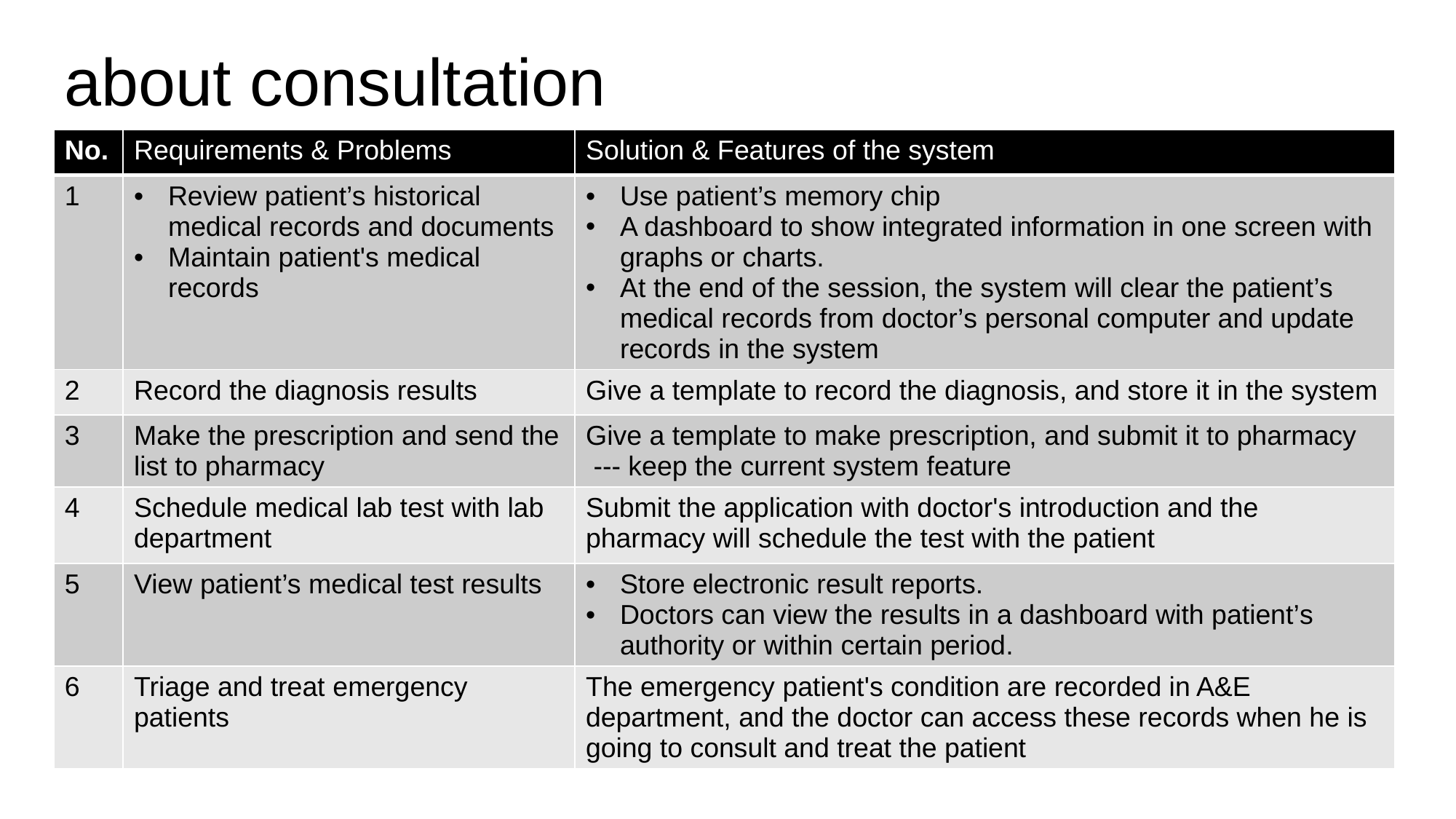

# about consultation
| No. | Requirements & Problems | Solution & Features of the system |
| --- | --- | --- |
| 1 | Review patient’s historical medical records and documents Maintain patient's medical records | Use patient’s memory chip A dashboard to show integrated information in one screen with graphs or charts. At the end of the session, the system will clear the patient’s medical records from doctor’s personal computer and update records in the system |
| 2 | Record the diagnosis results | Give a template to record the diagnosis, and store it in the system |
| 3 | Make the prescription and send the list to pharmacy | Give a template to make prescription, and submit it to pharmacy --- keep the current system feature |
| 4 | Schedule medical lab test with lab department | Submit the application with doctor's introduction and the pharmacy will schedule the test with the patient |
| 5 | View patient’s medical test results | Store electronic result reports. Doctors can view the results in a dashboard with patient’s authority or within certain period. |
| 6 | Triage and treat emergency patients | The emergency patient's condition are recorded in A&E department, and the doctor can access these records when he is going to consult and treat the patient |